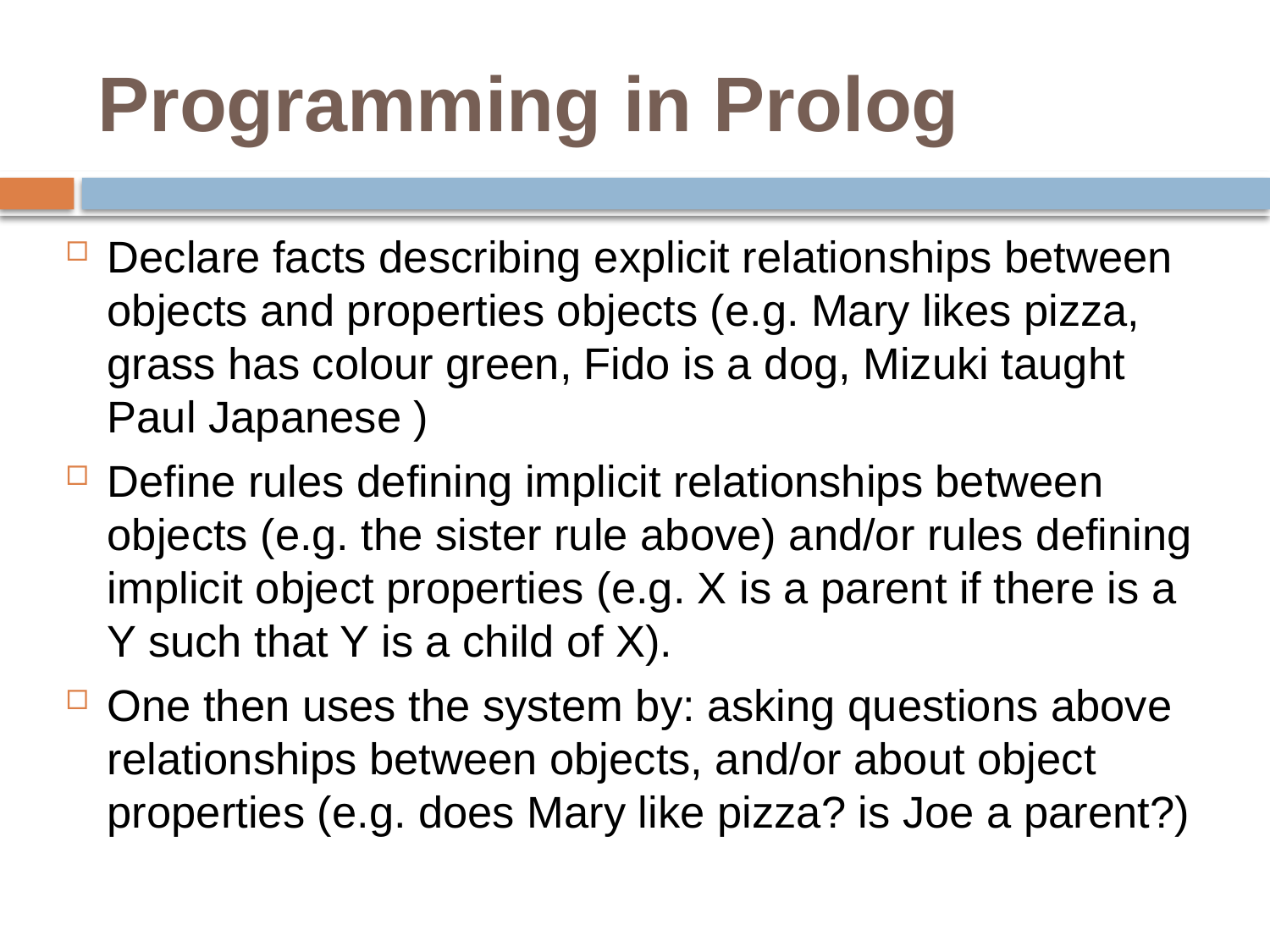

# Programming in Prolog
Declare facts describing explicit relationships between objects and properties objects (e.g. Mary likes pizza, grass has colour green, Fido is a dog, Mizuki taught Paul Japanese )
Define rules defining implicit relationships between objects (e.g. the sister rule above) and/or rules defining implicit object properties (e.g. X is a parent if there is a Y such that Y is a child of X).
One then uses the system by: asking questions above relationships between objects, and/or about object properties (e.g. does Mary like pizza? is Joe a parent?)